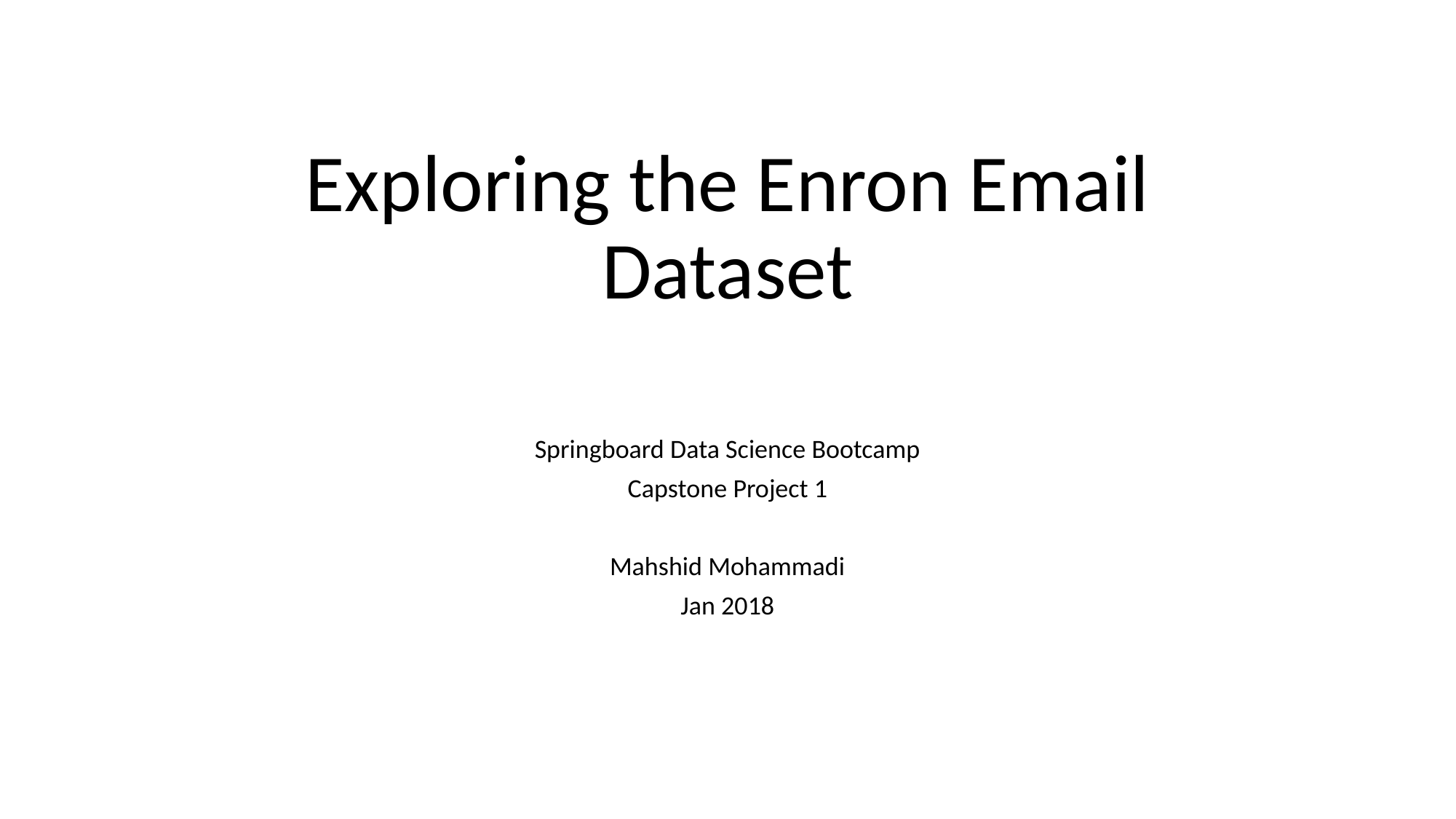

# Exploring the Enron Email Dataset
Springboard Data Science Bootcamp
Capstone Project 1

Mahshid Mohammadi
Jan 2018